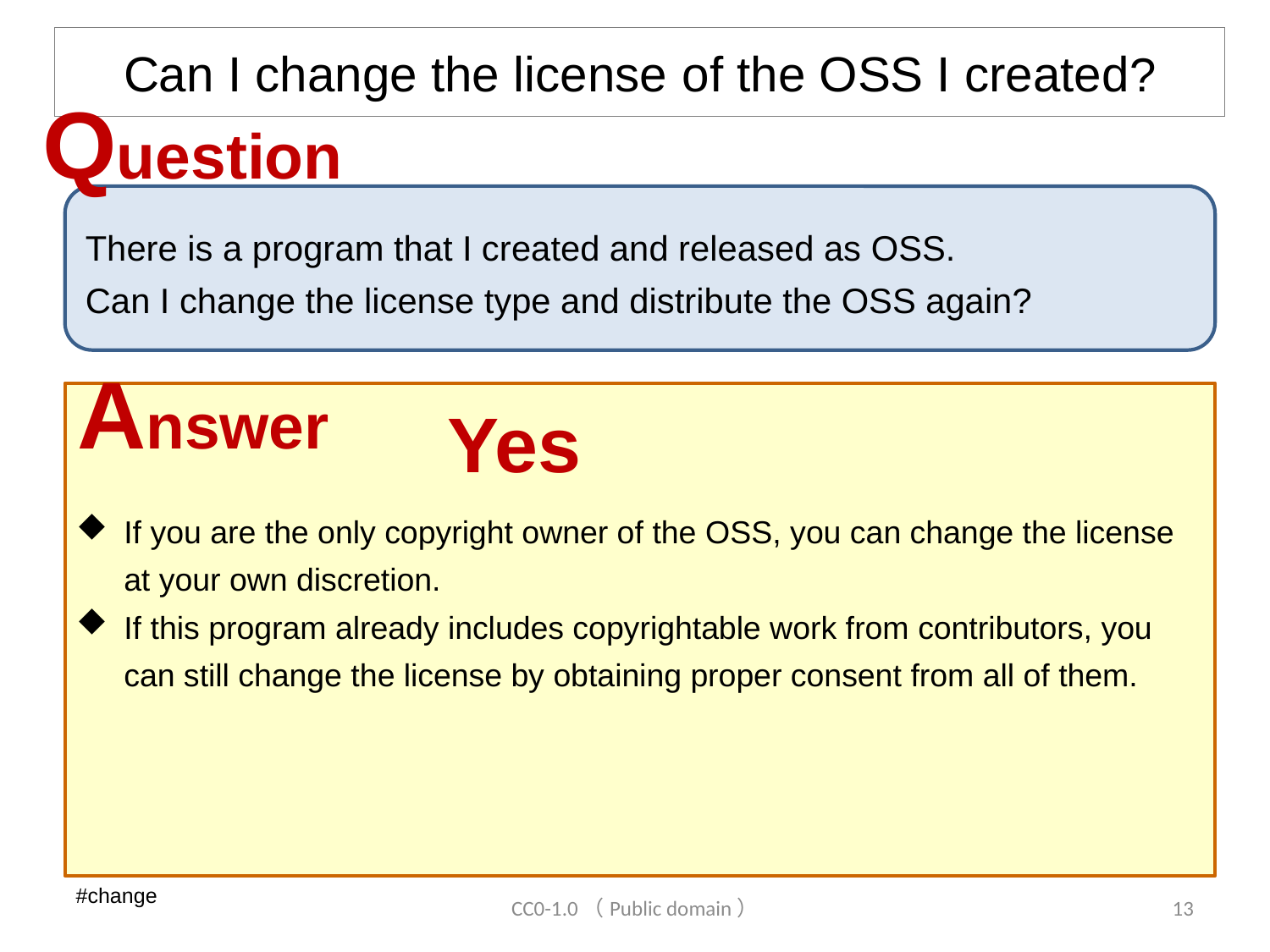

# Can I change the license of the OSS I created?
Question
There is a program that I created and released as OSS.
Can I change the license type and distribute the OSS again?
Answer

Yes
If you are the only copyright owner of the OSS, you can change the license at your own discretion.
If this program already includes copyrightable work from contributors, you can still change the license by obtaining proper consent from all of them.
#change
CC0-1.0（Public domain）
13